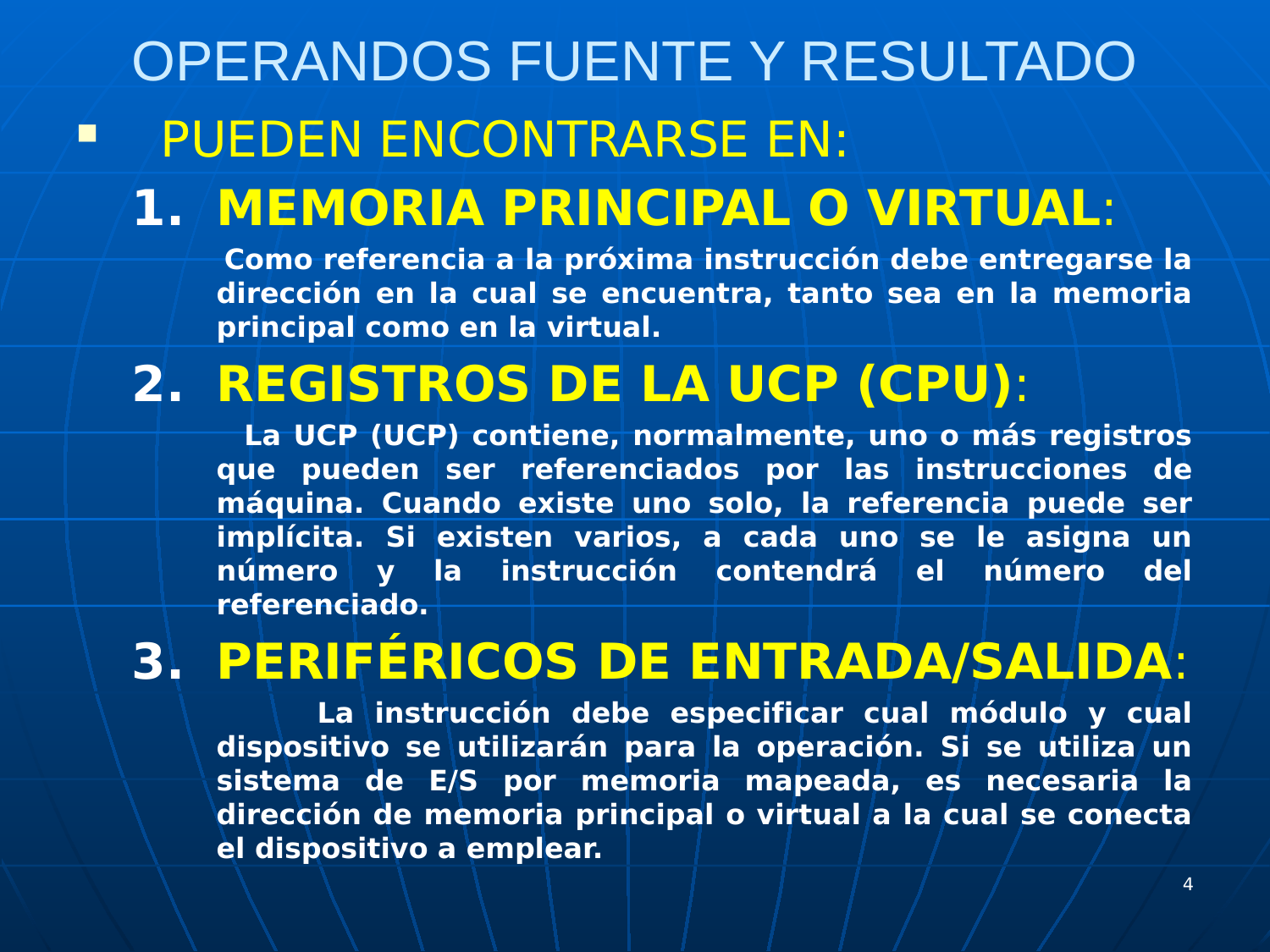

# OPERANDOS FUENTE Y RESULTADO
PUEDEN ENCONTRARSE EN:
MEMORIA PRINCIPAL O VIRTUAL:
         Como referencia a la próxima instrucción debe entregarse la dirección en la cual se encuentra, tanto sea en la memoria principal como en la virtual.
REGISTROS DE LA UCP (CPU):
         La UCP (UCP) contiene, normalmente, uno o más registros que pueden ser referenciados por las instrucciones de máquina. Cuando existe uno solo, la referencia puede ser implícita. Si existen varios, a cada uno se le asigna un número y la instrucción contendrá el número del referenciado.
PERIFÉRICOS DE ENTRADA/SALIDA:
         La instrucción debe especificar cual módulo y cual dispositivo se utilizarán para la operación. Si se utiliza un sistema de E/S por memoria mapeada, es necesaria la dirección de memoria principal o virtual a la cual se conecta el dispositivo a emplear.

4